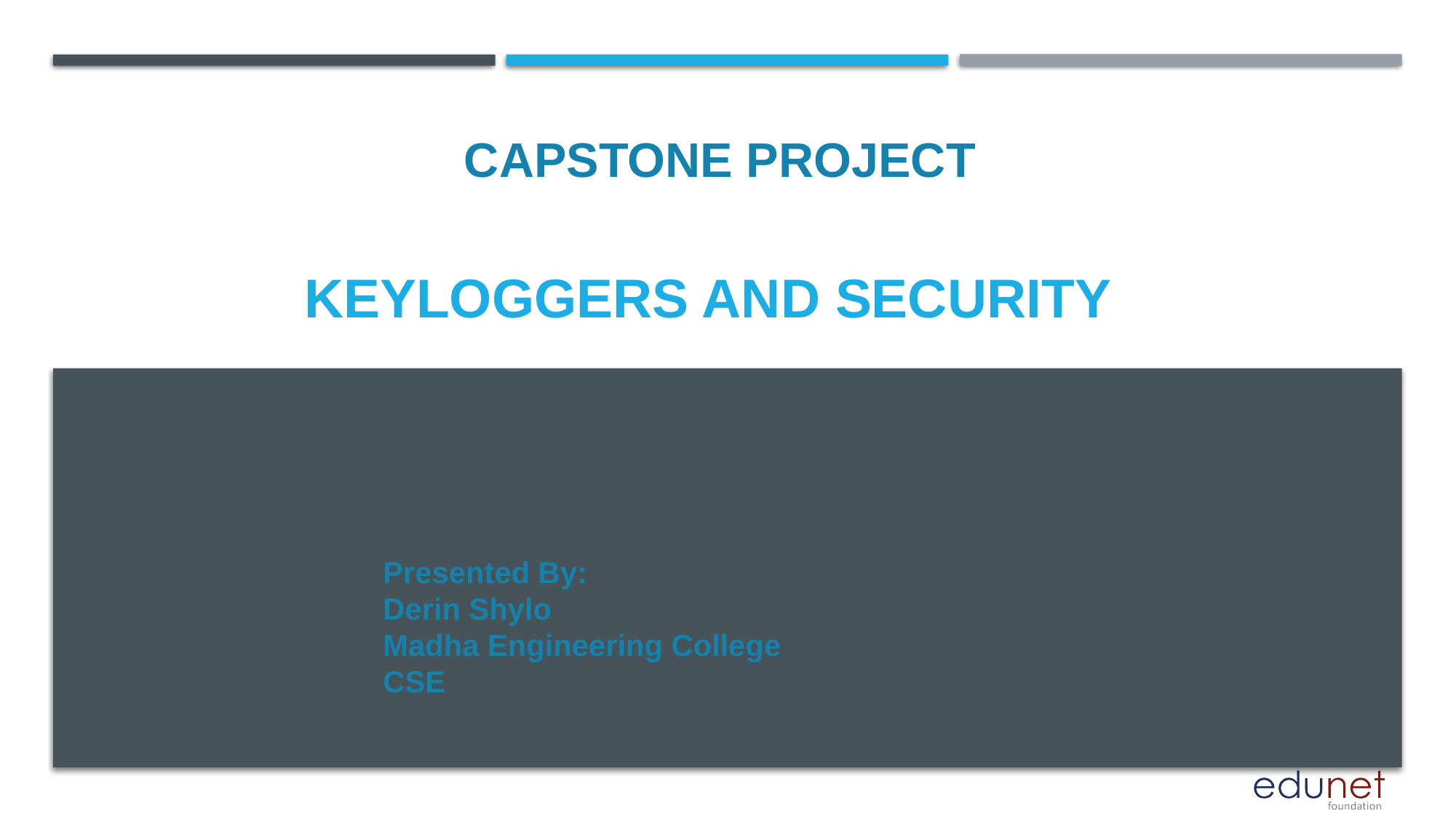

CAPSTONE PROJECT
# Keyloggers and security
Presented By:
Derin Shylo
Madha Engineering College
CSE